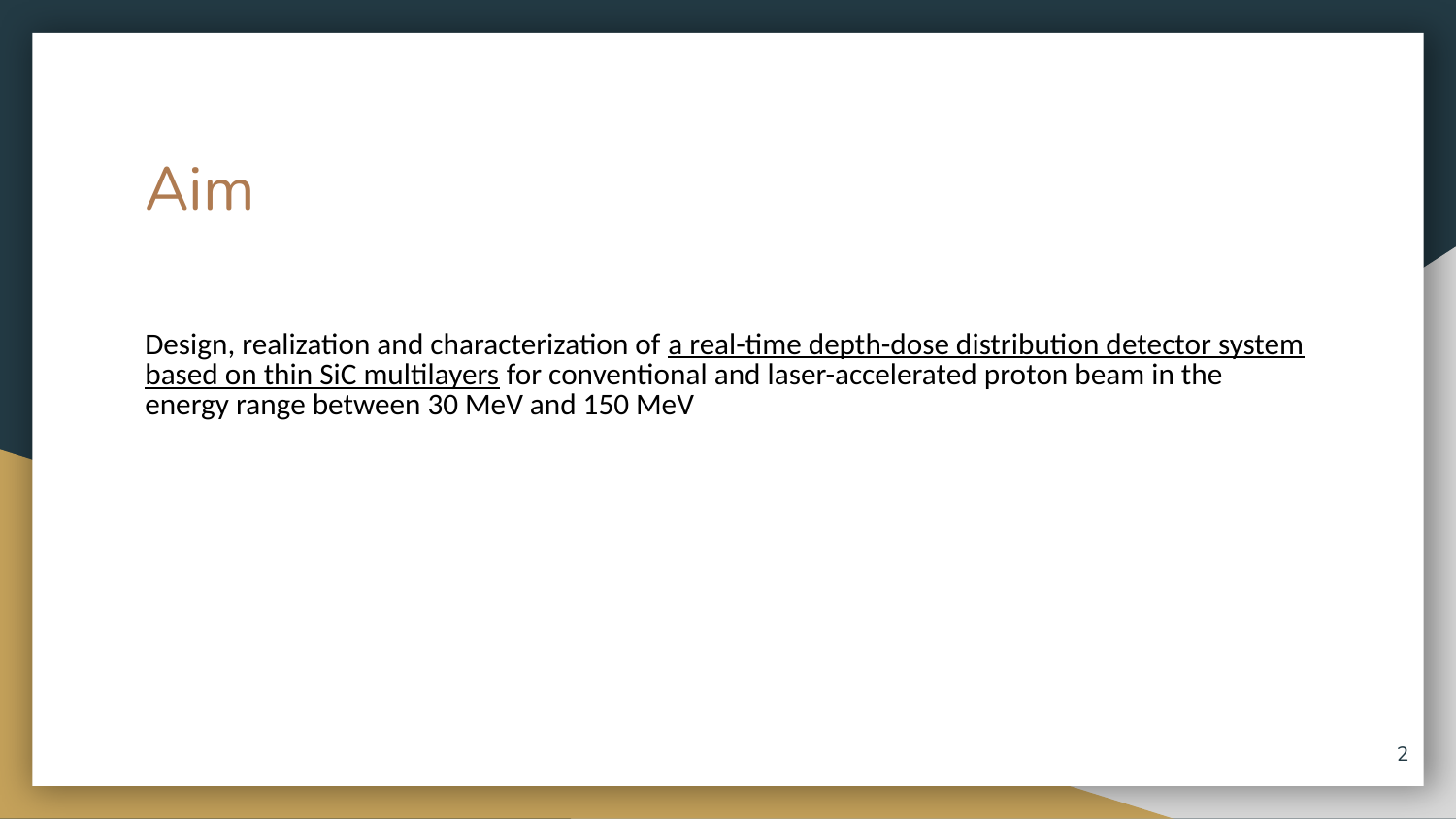

# Aim
Design, realization and characterization of a real-time depth-dose distribution detector system based on thin SiC multilayers for conventional and laser-accelerated proton beam in the energy range between 30 MeV and 150 MeV

2